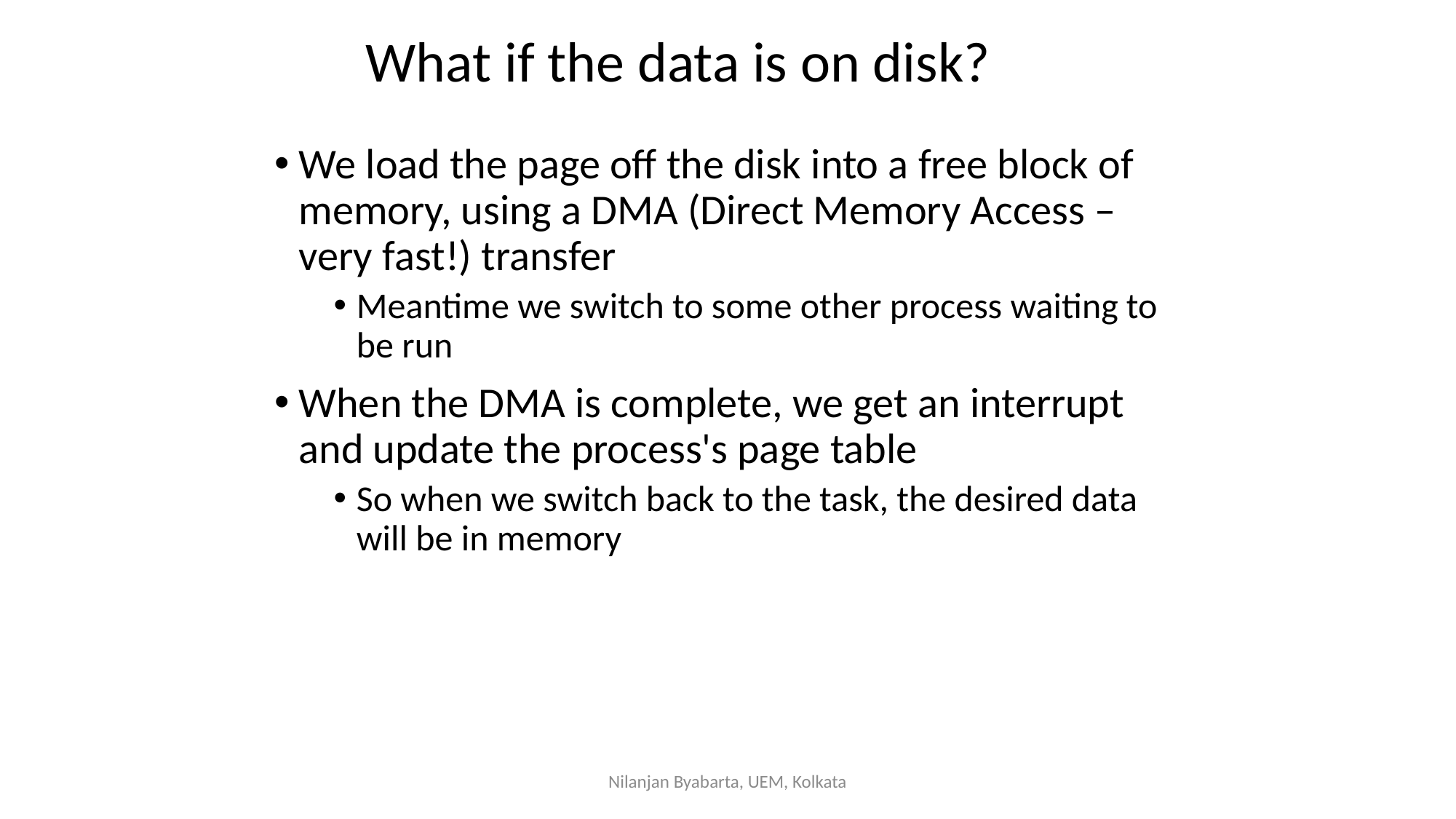

# What if the data is on disk?
We load the page off the disk into a free block of memory, using a DMA (Direct Memory Access – very fast!) transfer
Meantime we switch to some other process waiting to be run
When the DMA is complete, we get an interrupt and update the process's page table
So when we switch back to the task, the desired data will be in memory
Nilanjan Byabarta, UEM, Kolkata